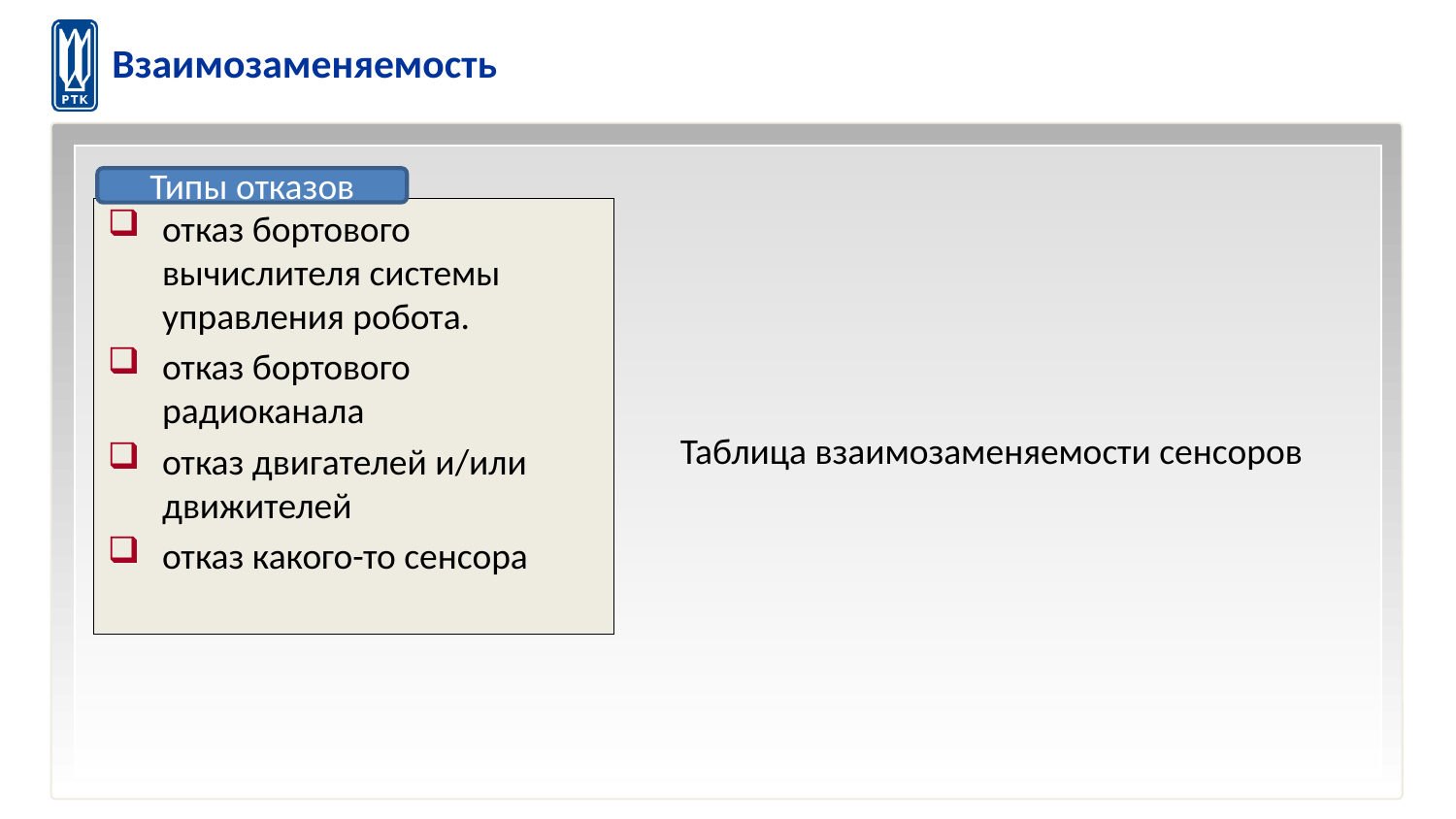

# Взаимозаменяемость
Типы отказов
Таблица взаимозаменяемости сенсоров
отказ бортового вычислителя системы управления робота.
отказ бортового радиоканала
отказ двигателей и/или движителей
отказ какого-то сенсора